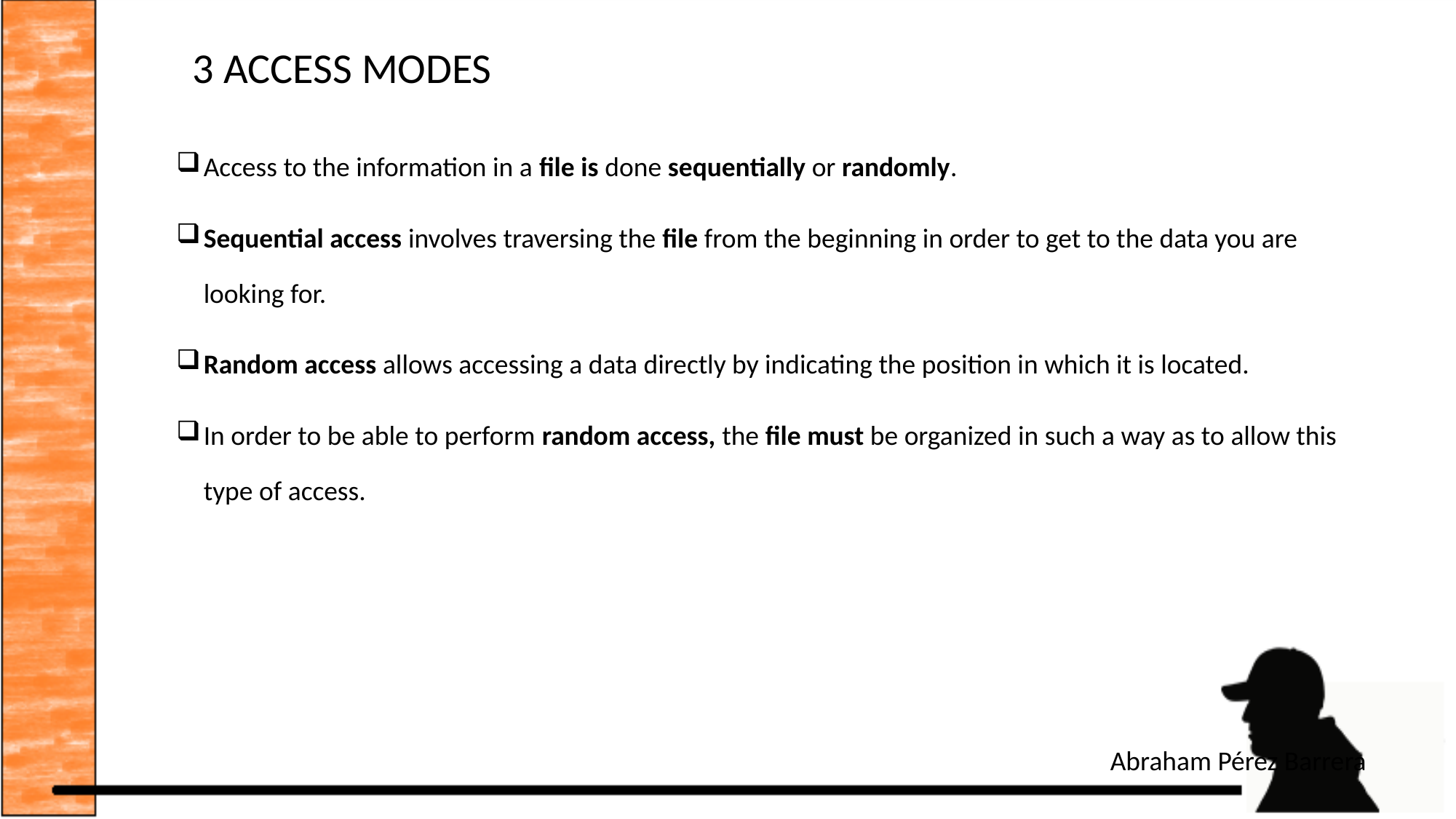

# 3 ACCESS MODES
Access to the information in a file is done sequentially or randomly.
Sequential access involves traversing the file from the beginning in order to get to the data you are looking for.
Random access allows accessing a data directly by indicating the position in which it is located.
In order to be able to perform random access, the file must be organized in such a way as to allow this type of access.